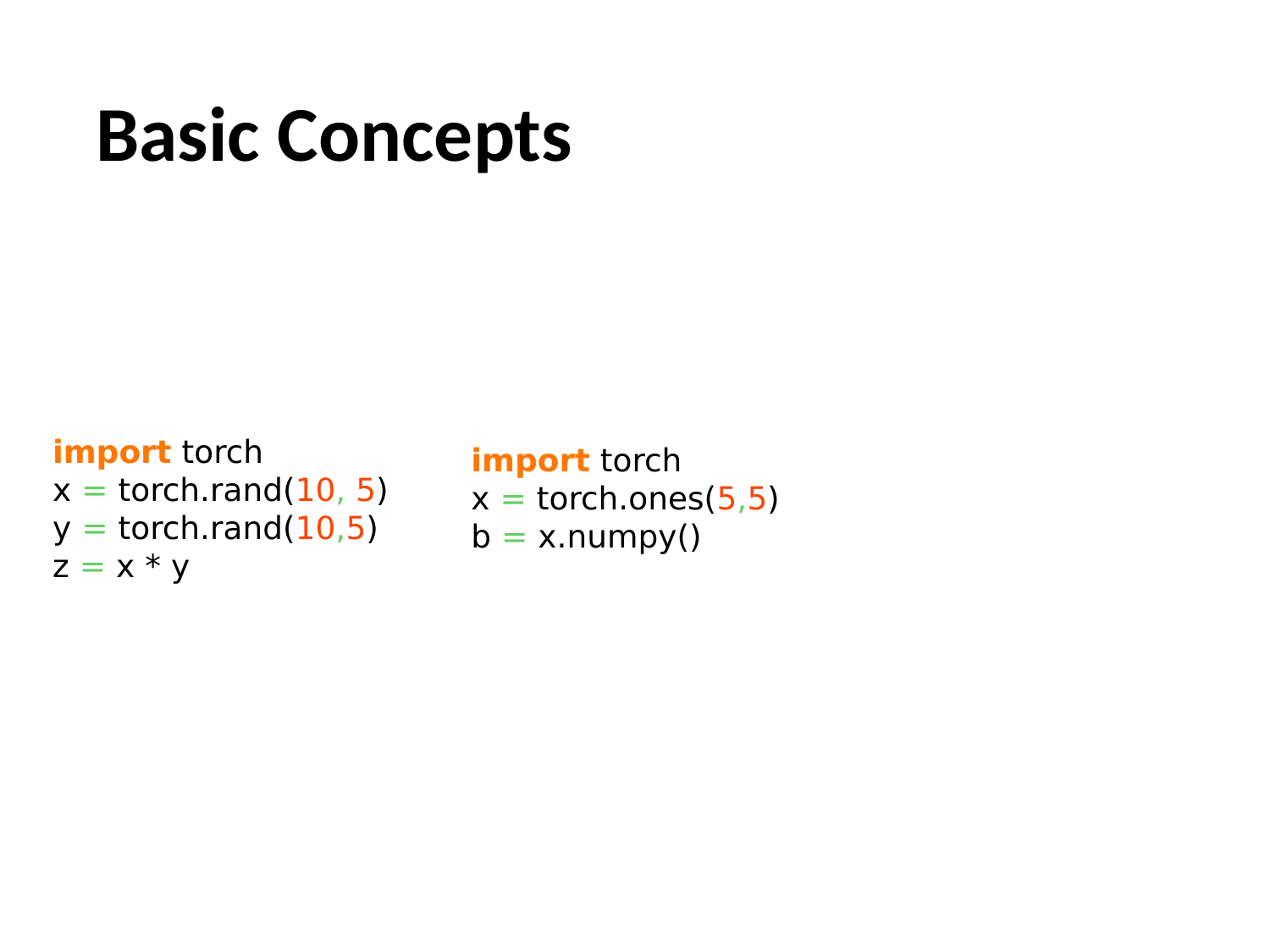

Basic Concepts
import torch
x = torch.ones(5,5)
b = x.numpy()
import torch
x = torch.rand(10, 5)
y = torch.rand(10,5)
z = x * y